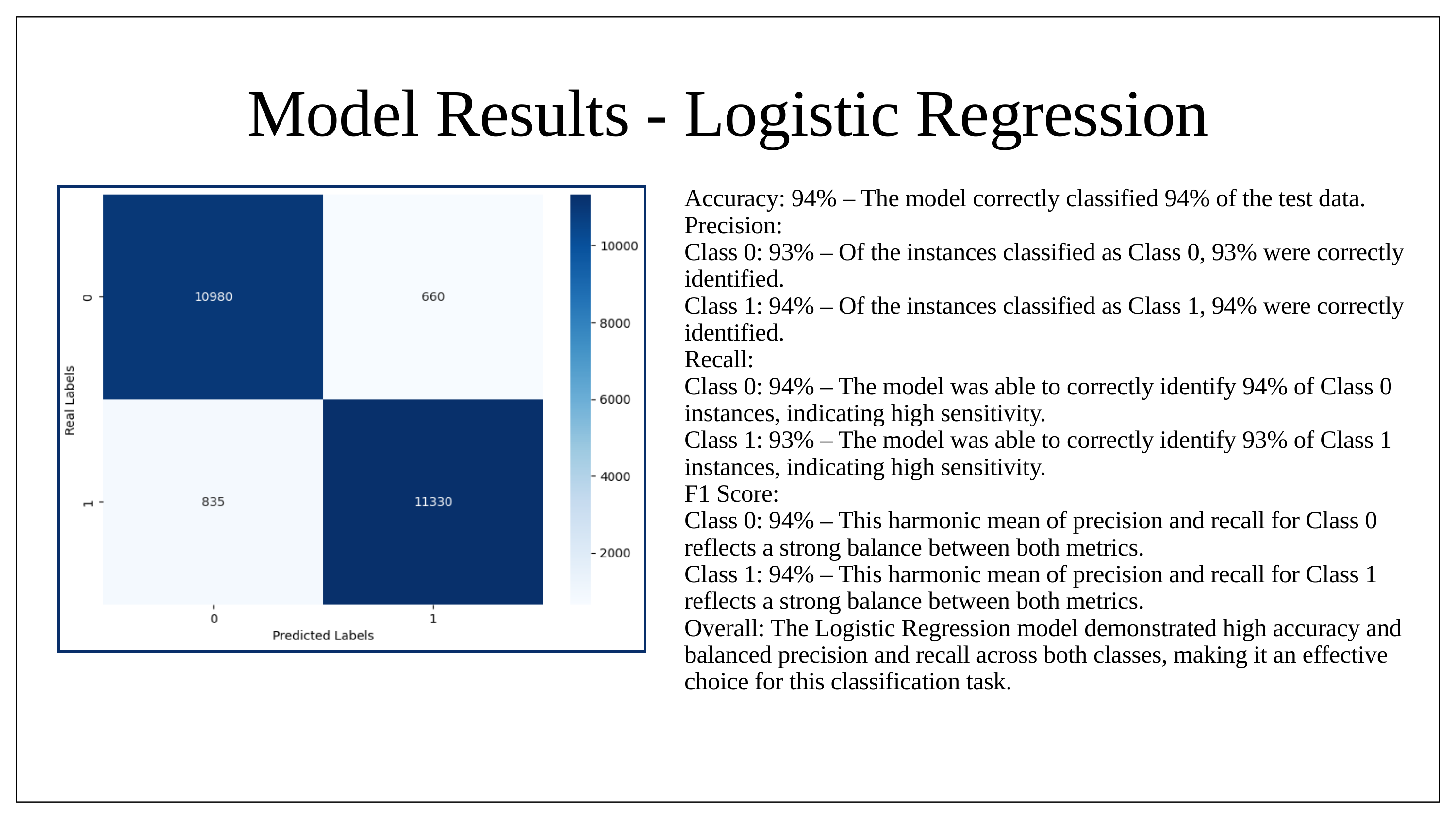

Model Results - Logistic Regression
Accuracy: 94% – The model correctly classified 94% of the test data.
Precision:
Class 0: 93% – Of the instances classified as Class 0, 93% were correctly identified.
Class 1: 94% – Of the instances classified as Class 1, 94% were correctly identified.
Recall:
Class 0: 94% – The model was able to correctly identify 94% of Class 0 instances, indicating high sensitivity.
Class 1: 93% – The model was able to correctly identify 93% of Class 1 instances, indicating high sensitivity.
F1 Score:
Class 0: 94% – This harmonic mean of precision and recall for Class 0 reflects a strong balance between both metrics.
Class 1: 94% – This harmonic mean of precision and recall for Class 1 reflects a strong balance between both metrics.
Overall: The Logistic Regression model demonstrated high accuracy and balanced precision and recall across both classes, making it an effective choice for this classification task.